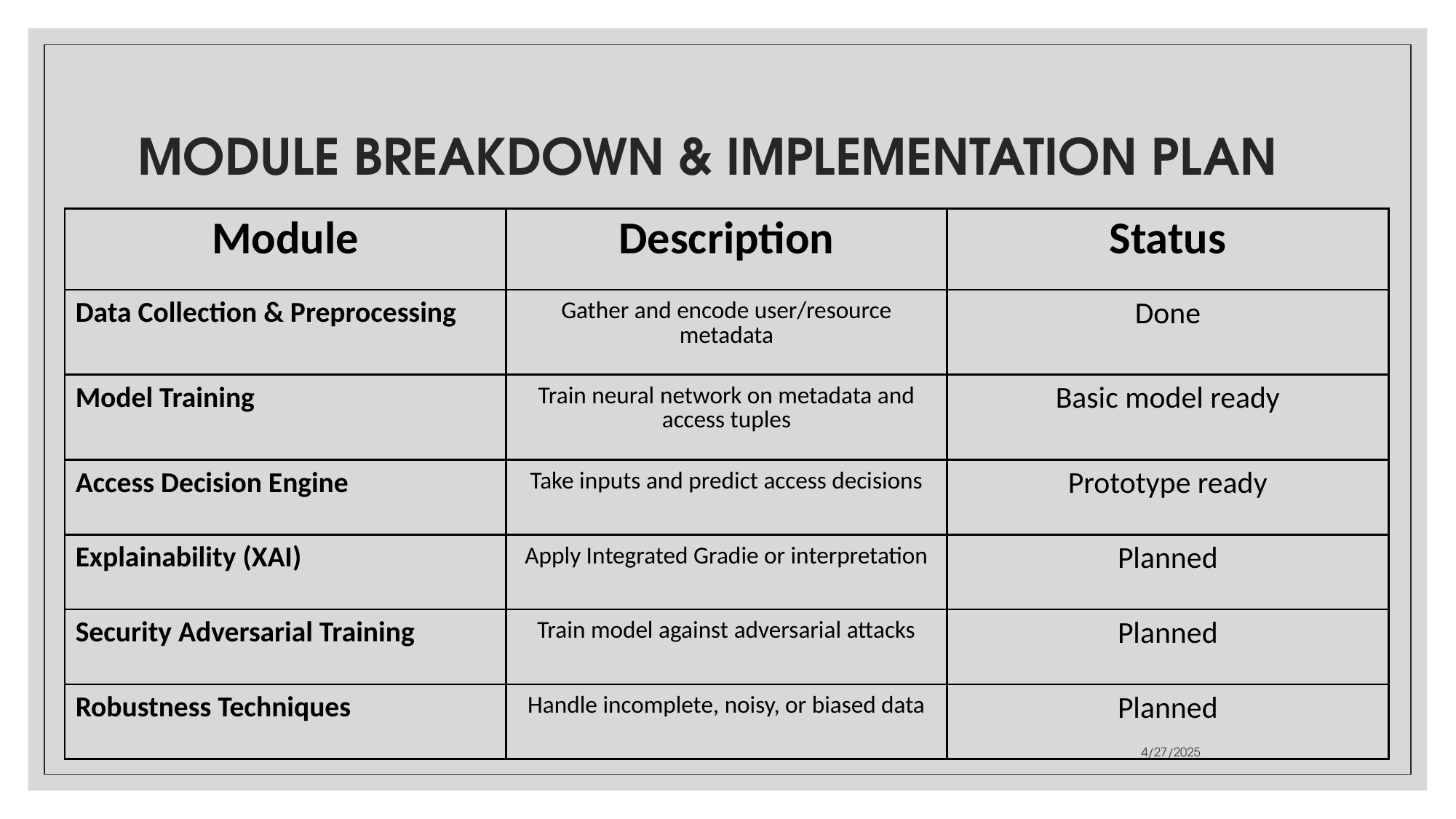

# MODULE BREAKDOWN & IMPLEMENTATION PLAN
| Module | Description | Status |
| --- | --- | --- |
| Data Collection & Preprocessing | Gather and encode user/resource metadata | Done |
| Model Training | Train neural network on metadata and access tuples | Basic model ready |
| Access Decision Engine | Take inputs and predict access decisions | Prototype ready |
| Explainability (XAI) | Apply Integrated Gradie or interpretation | Planned |
| Security Adversarial Training | Train model against adversarial attacks | Planned |
| Robustness Techniques | Handle incomplete, noisy, or biased data | Planned |
4/27/2025